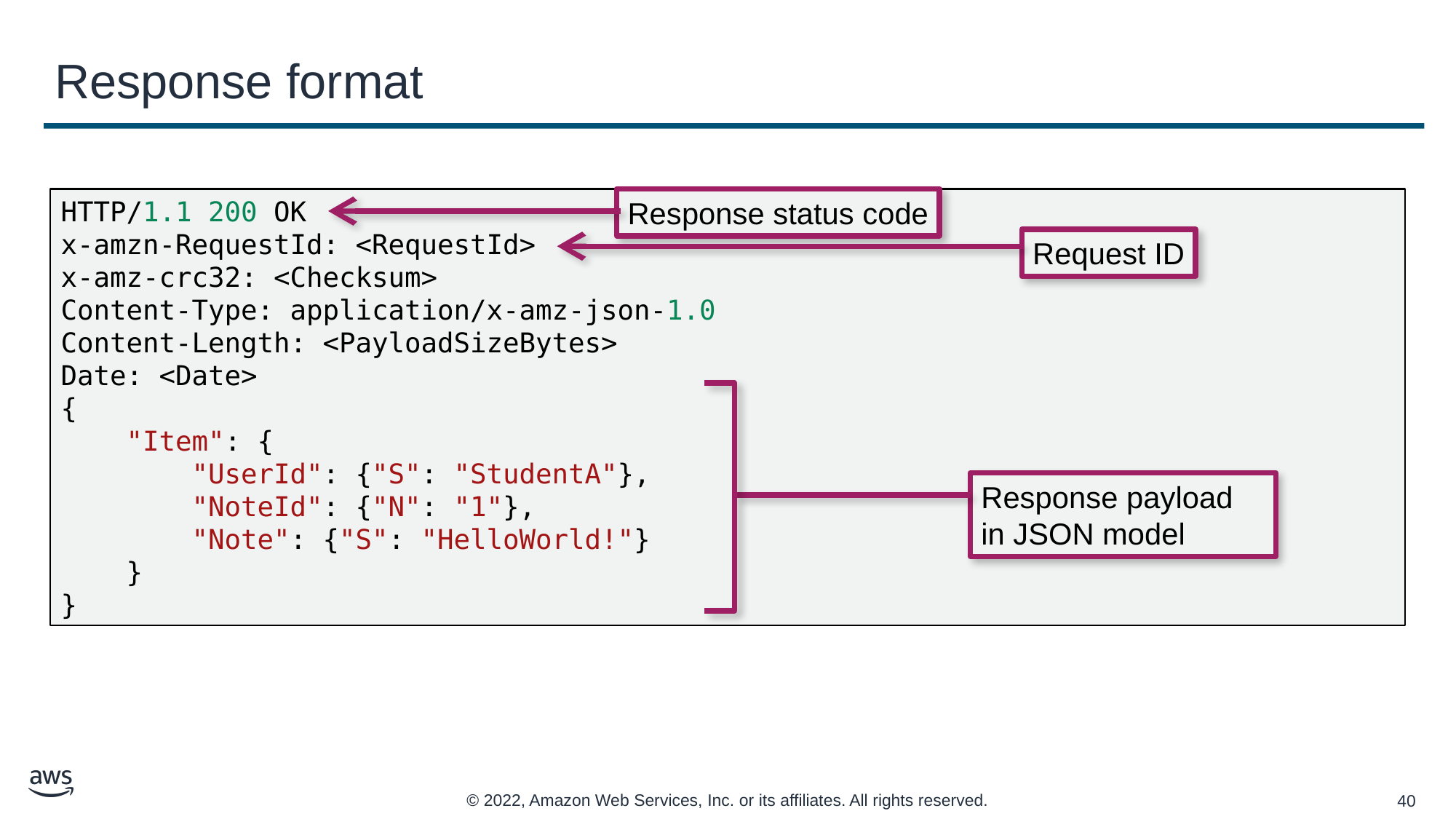

# Response format
Response status code
Request ID

Response payload in JSON model
HTTP/1.1 200 OK
x-amzn-RequestId: <RequestId>
x-amz-crc32: <Checksum>
Content-Type: application/x-amz-json-1.0
Content-Length: <PayloadSizeBytes>
Date: <Date>
{
    "Item": {
        "UserId": {"S": "StudentA"},
        "NoteId": {"N": "1"},
        "Note": {"S": "HelloWorld!"}
    }
}
40